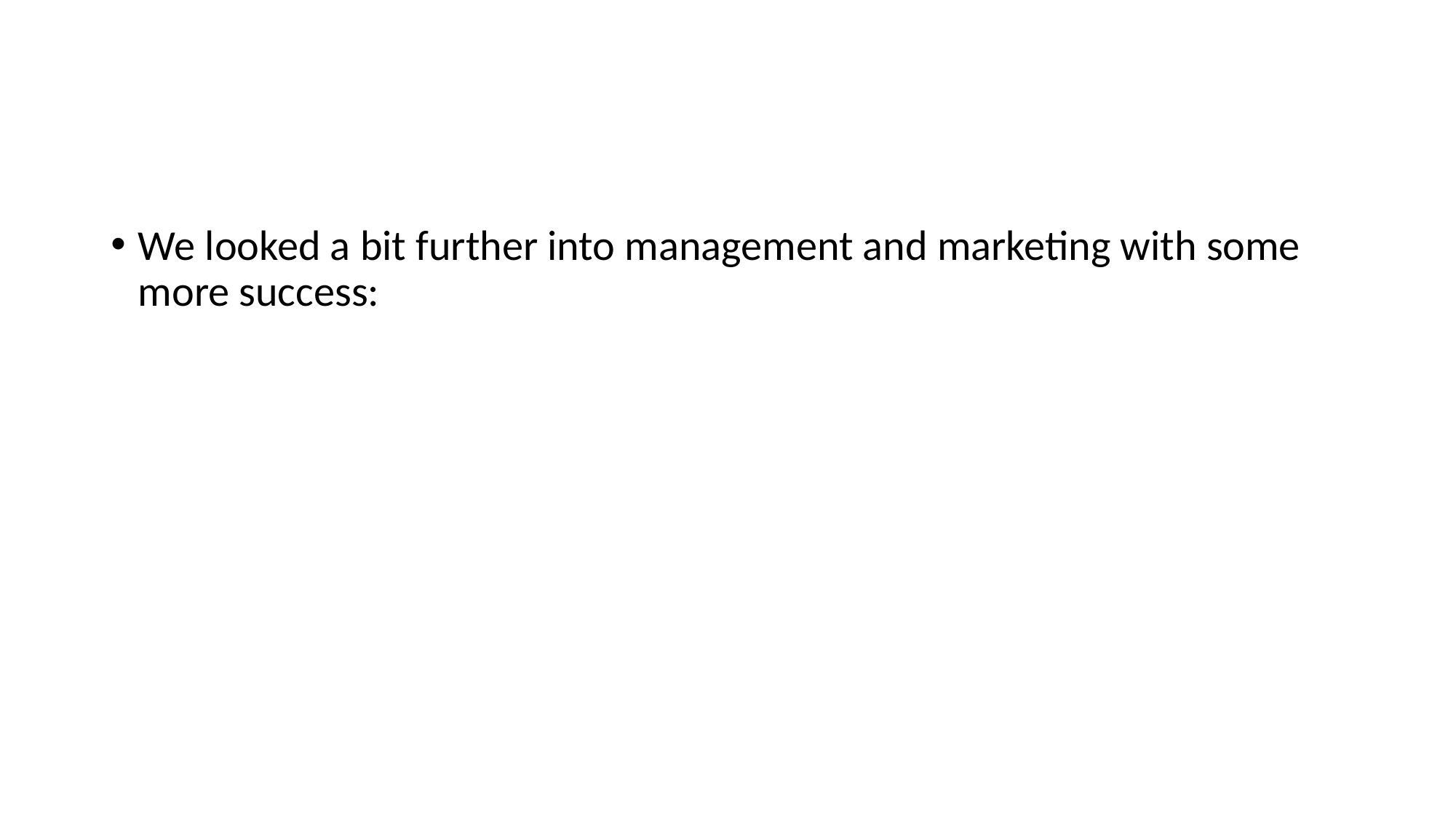

#
We looked a bit further into management and marketing with some more success: